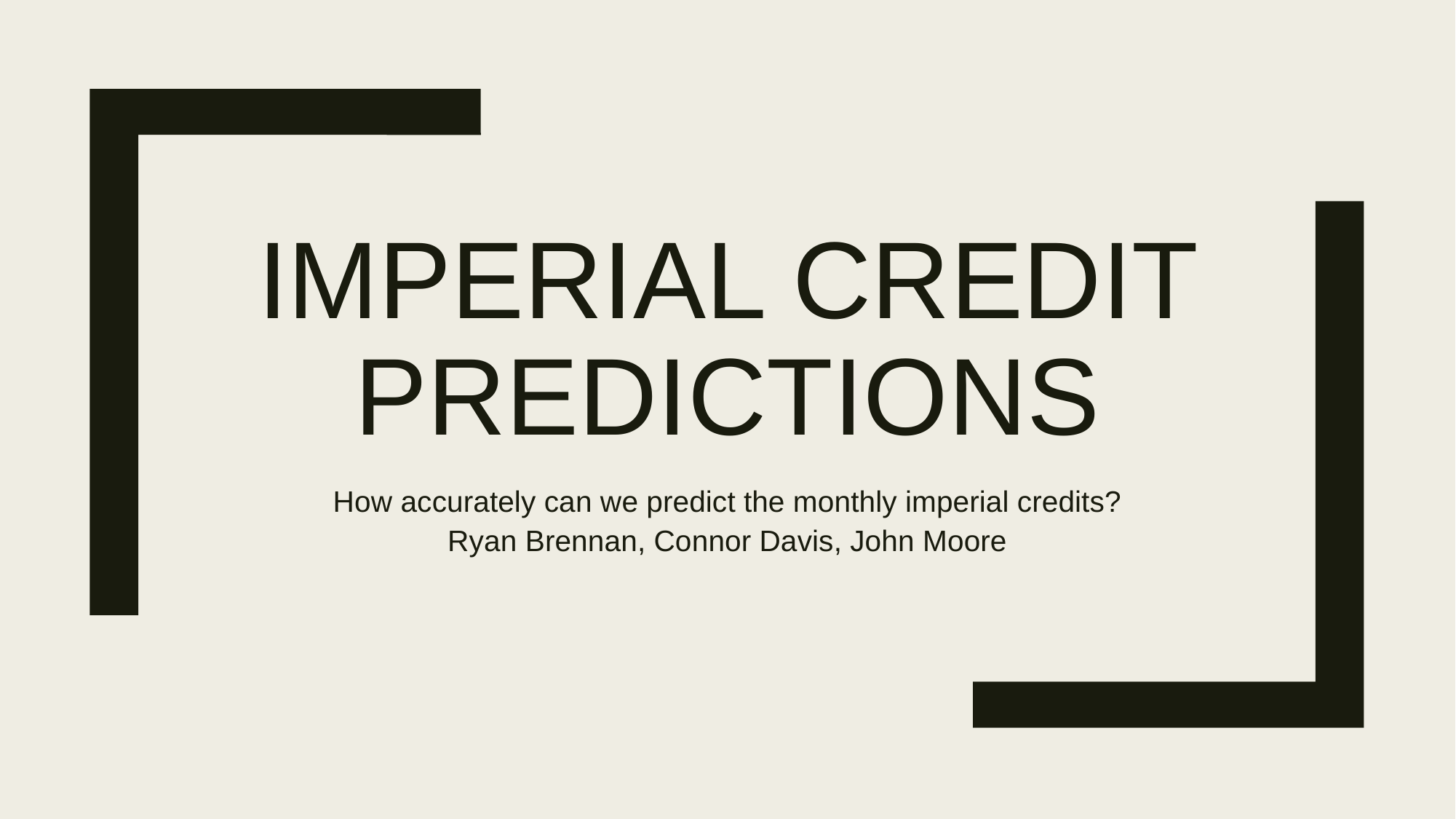

# Imperial Credit Predictions
How accurately can we predict the monthly imperial credits?
Ryan Brennan, Connor Davis, John Moore